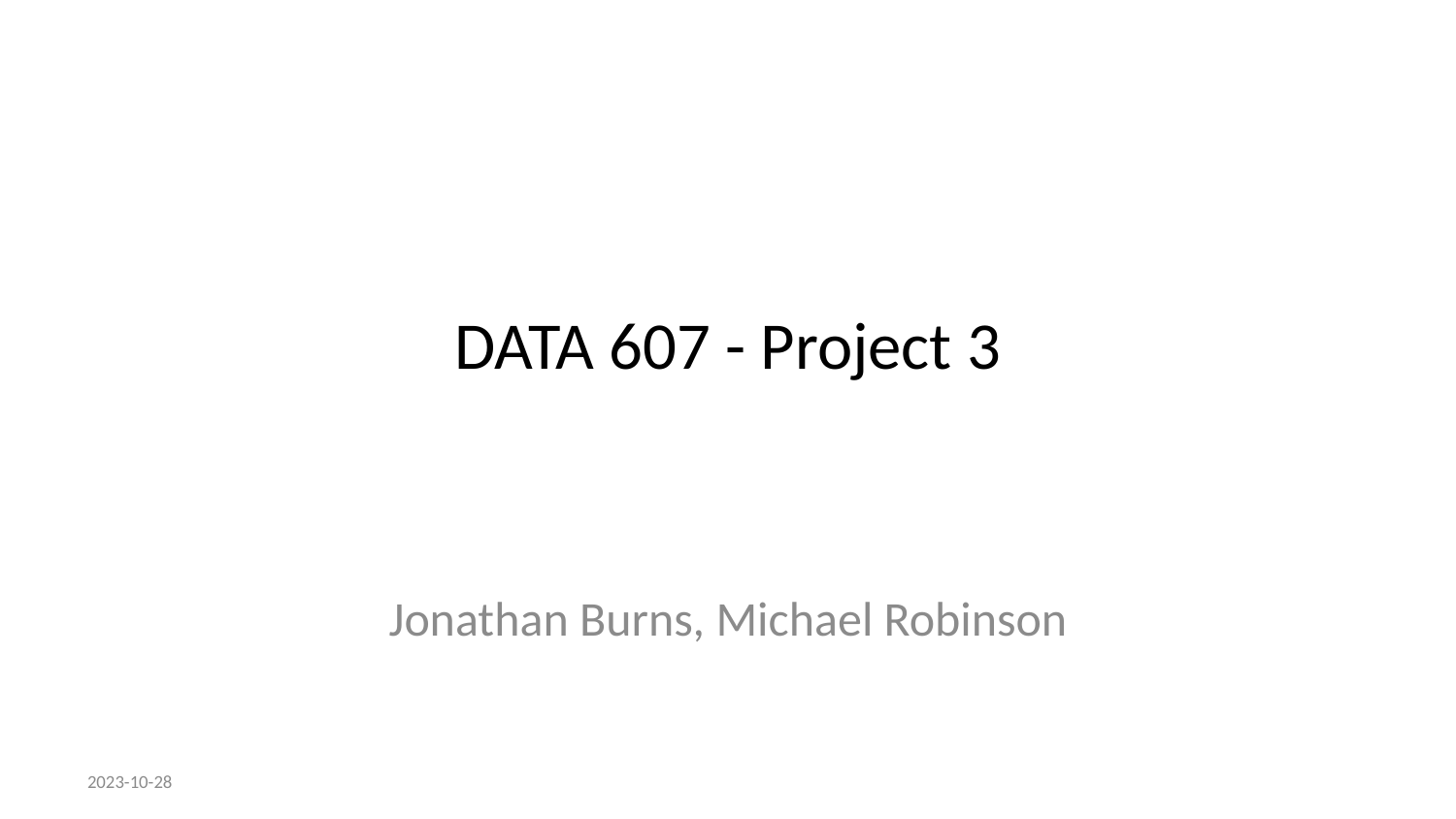

# DATA 607 - Project 3
Jonathan Burns, Michael Robinson
2023-10-28